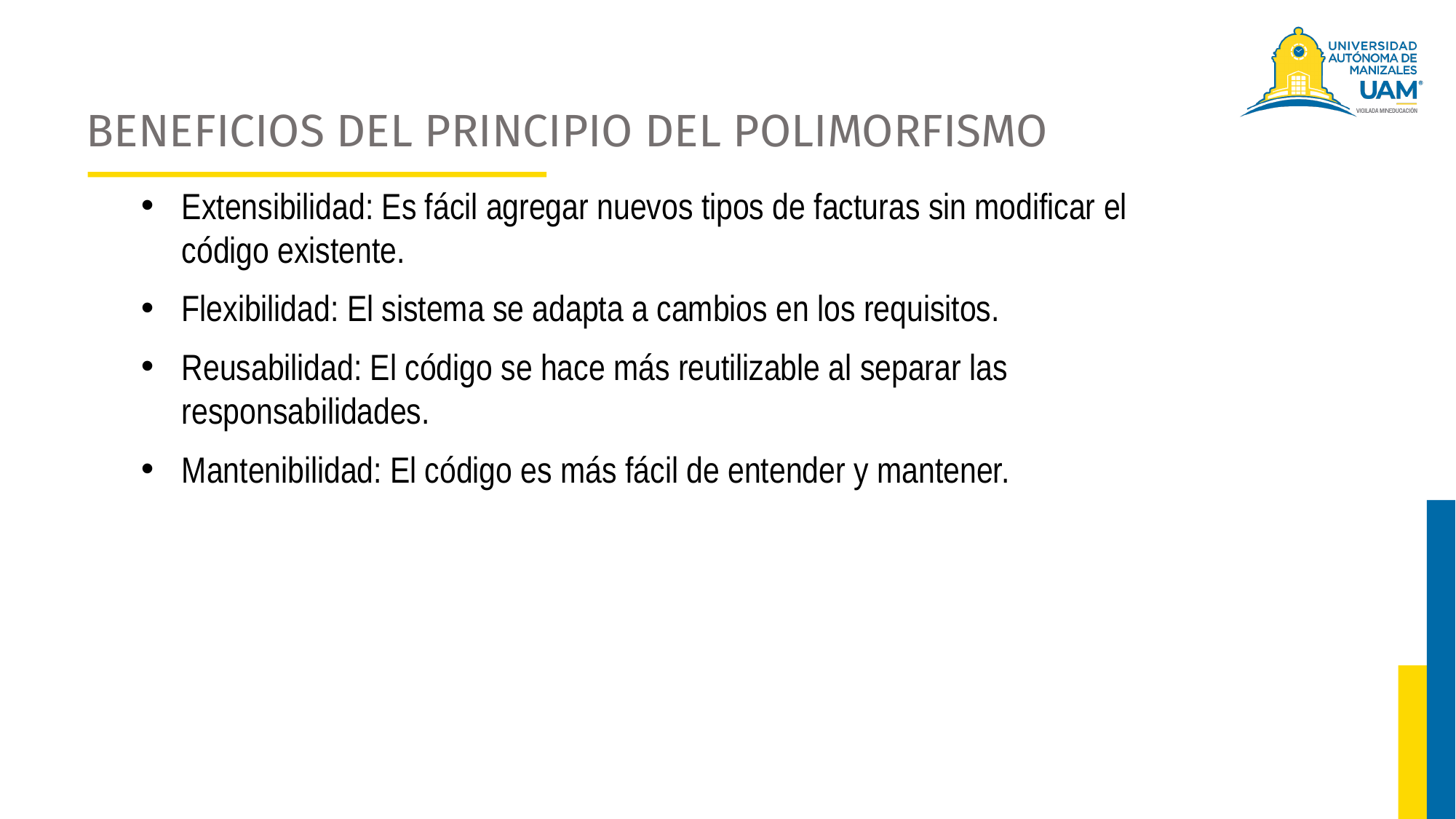

# BENEFICIOS DEL PRINCIPIO DEL POLIMORFISMO

Extensibilidad: Es fácil agregar nuevos tipos de facturas sin modificar el código existente.
Flexibilidad: El sistema se adapta a cambios en los requisitos.
Reusabilidad: El código se hace más reutilizable al separar las responsabilidades.
Mantenibilidad: El código es más fácil de entender y mantener.